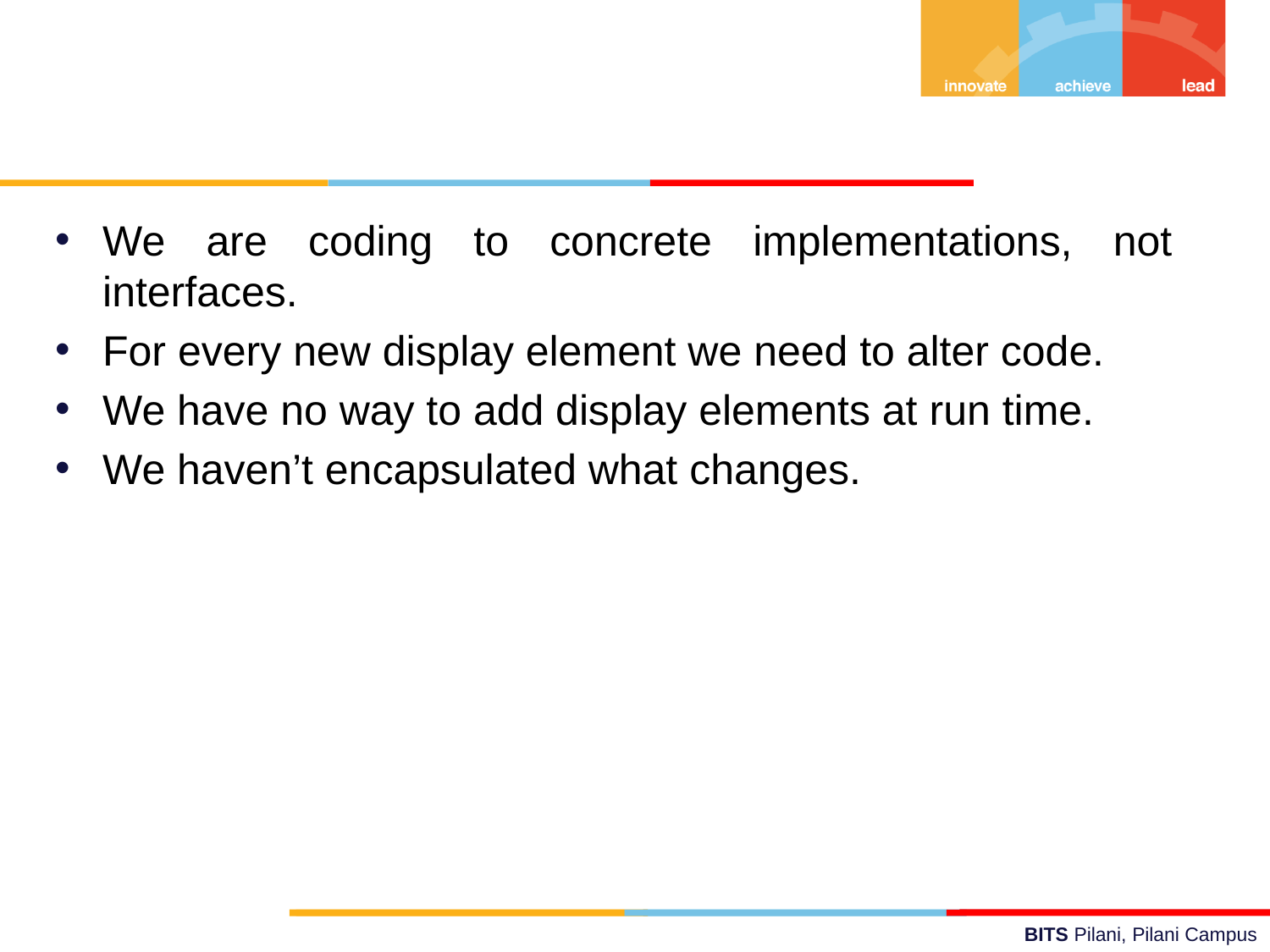

We are coding to concrete implementations, not interfaces.
For every new display element we need to alter code.
We have no way to add display elements at run time.
We haven’t encapsulated what changes.